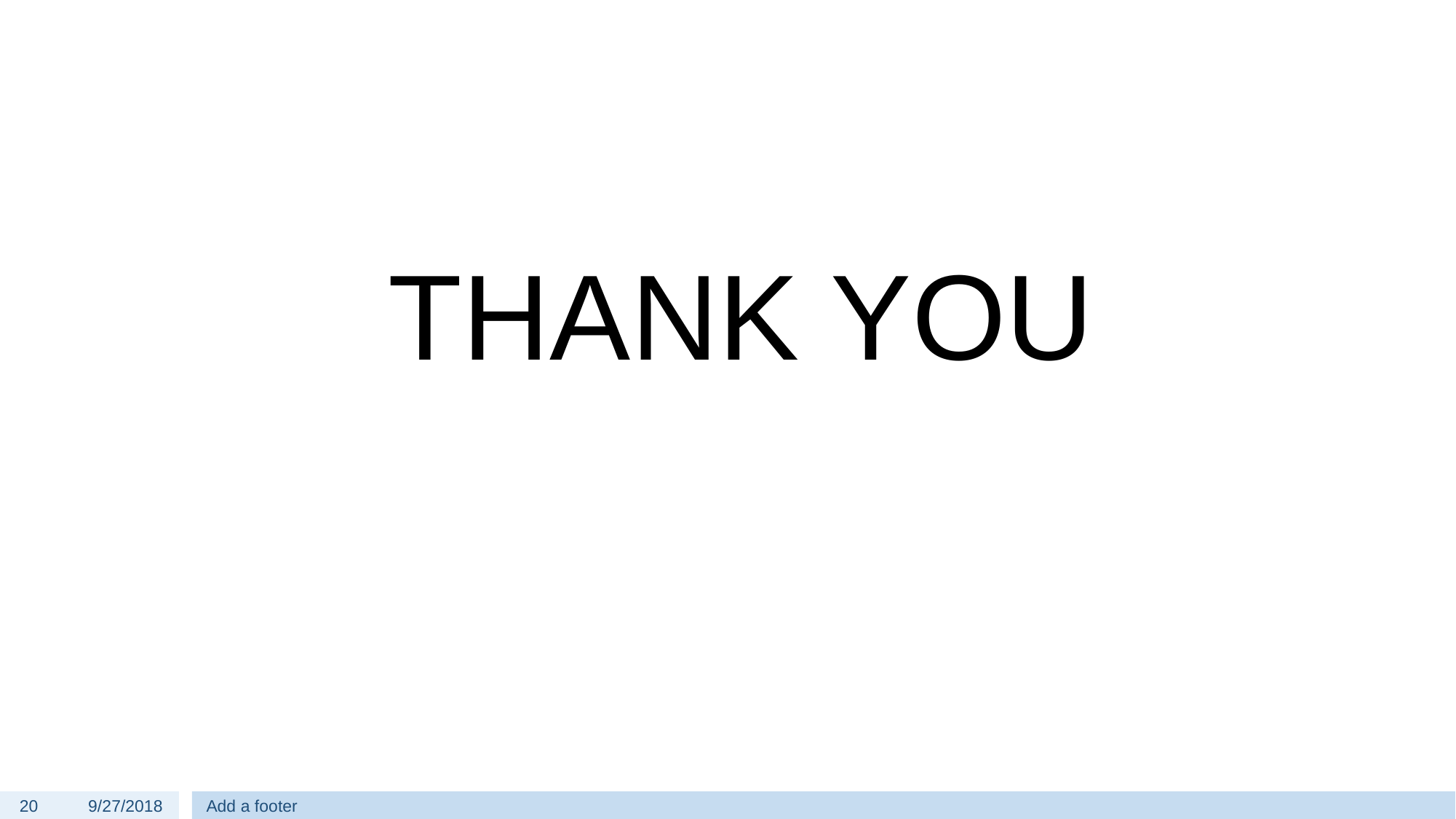

THANK YOU
20
9/27/2018
Add a footer